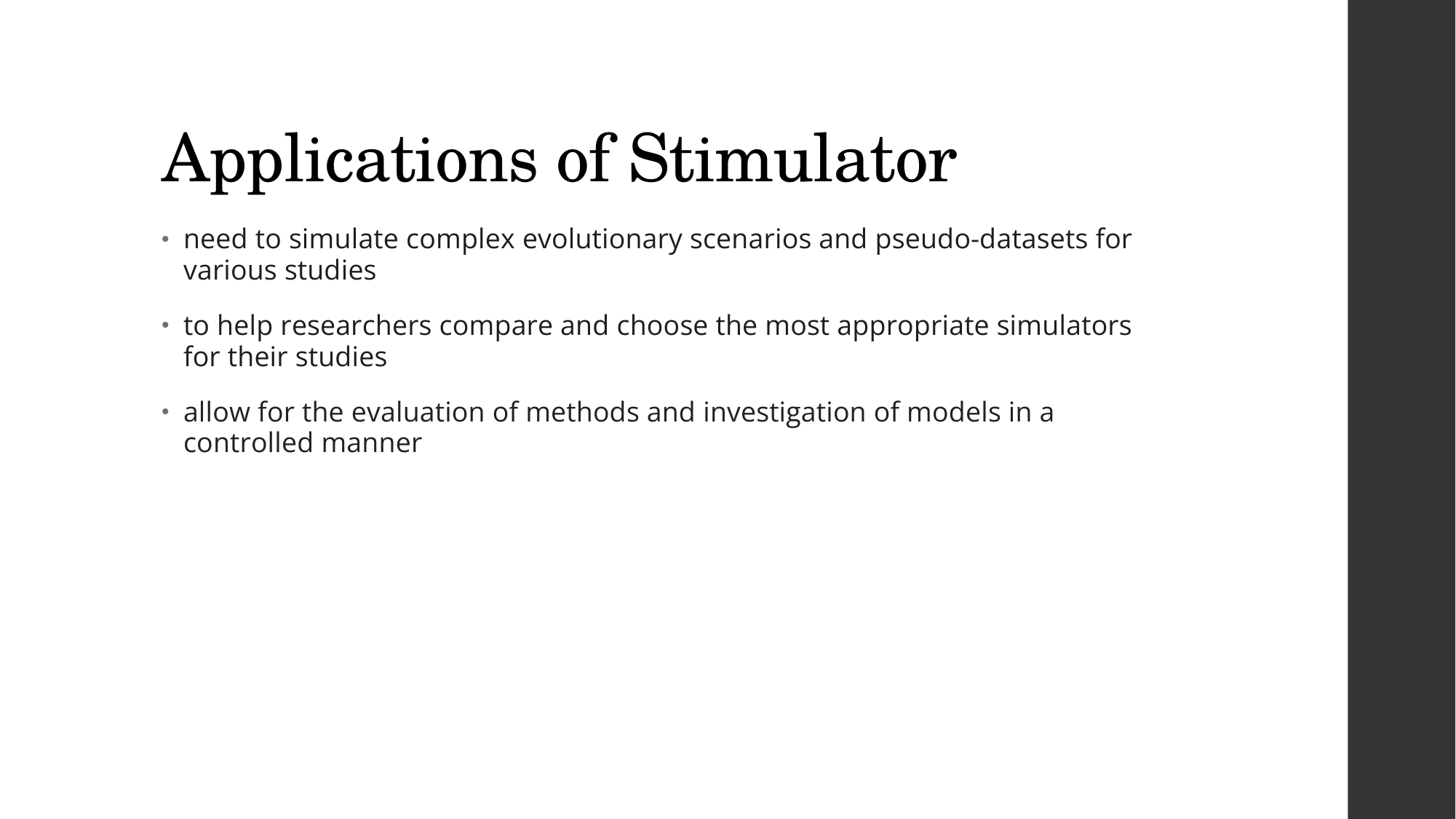

# Applications of Stimulator
need to simulate complex evolutionary scenarios and pseudo-datasets for various studies
to help researchers compare and choose the most appropriate simulators for their studies
allow for the evaluation of methods and investigation of models in a controlled manner